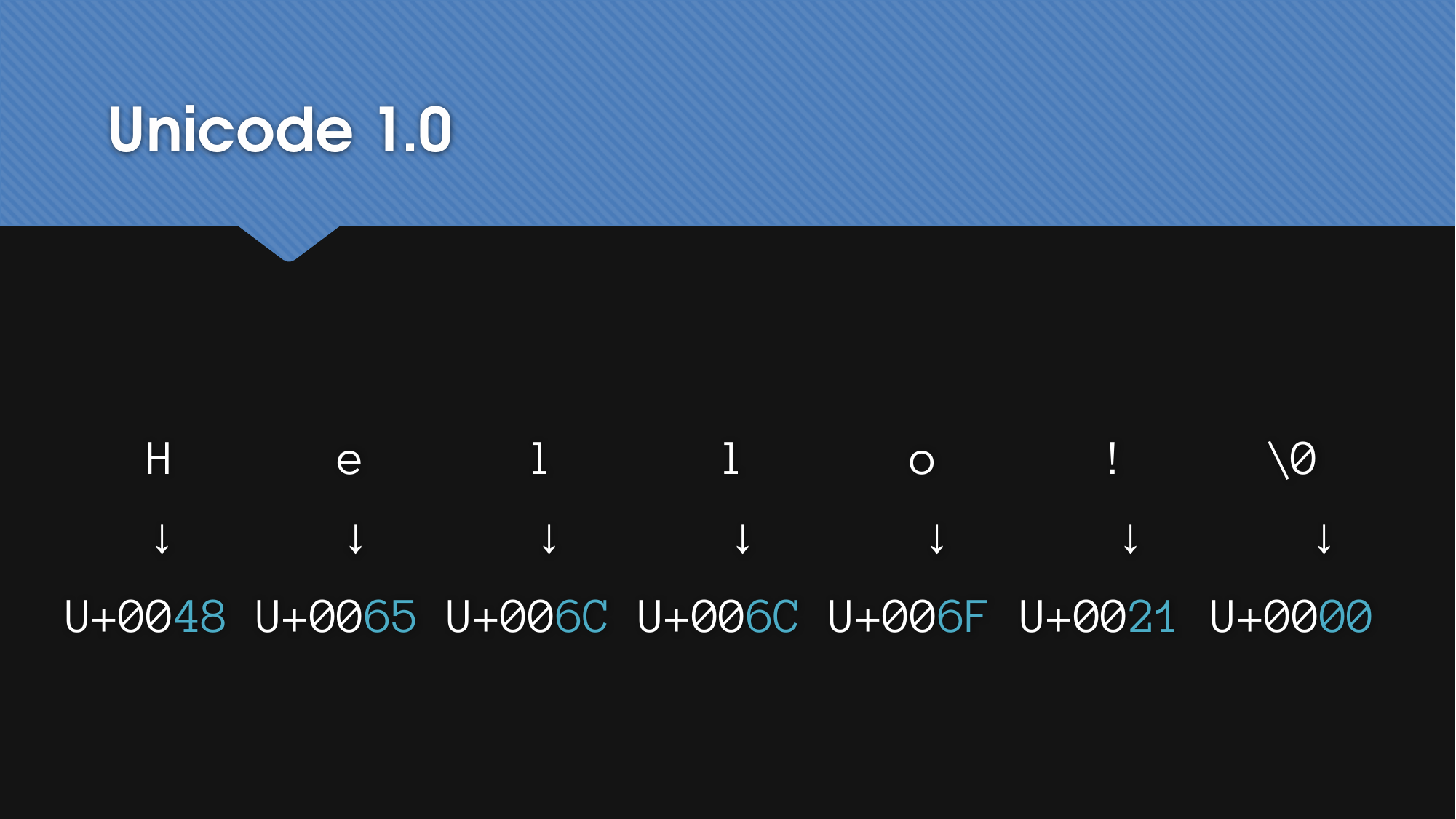

# Unicode 1.0
     H      e      l      l      o      !     \0
     ↓      ↓      ↓      ↓      ↓      ↓      ↓
  U+0048 U+0065 U+006C U+006C U+006F U+0021 U+0000